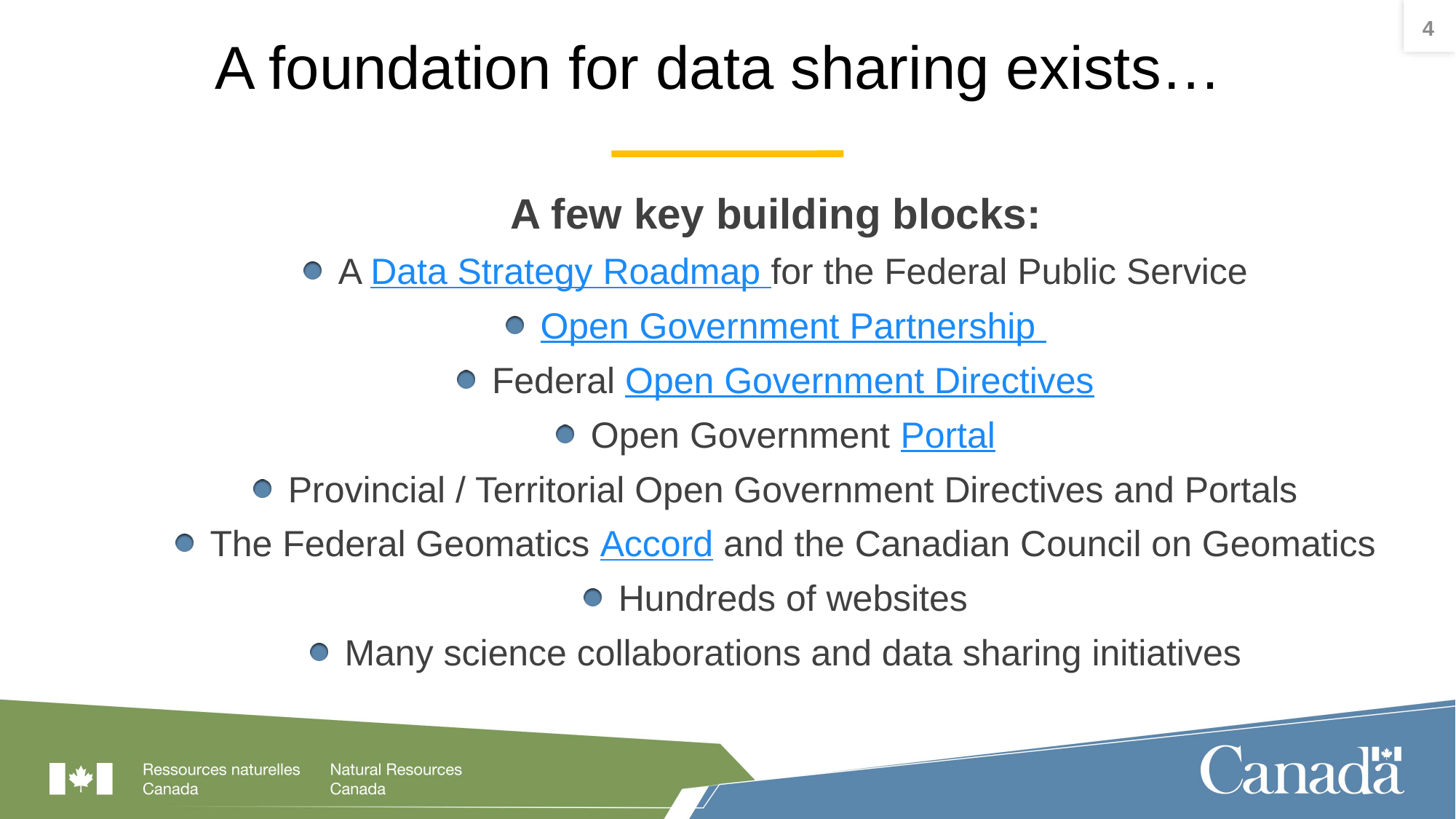

4

# A foundation for data sharing exists…
A few key building blocks:
A Data Strategy Roadmap for the Federal Public Service
Open Government Partnership
Federal Open Government Directives
Open Government Portal
Provincial / Territorial Open Government Directives and Portals
The Federal Geomatics Accord and the Canadian Council on Geomatics
Hundreds of websites
Many science collaborations and data sharing initiatives